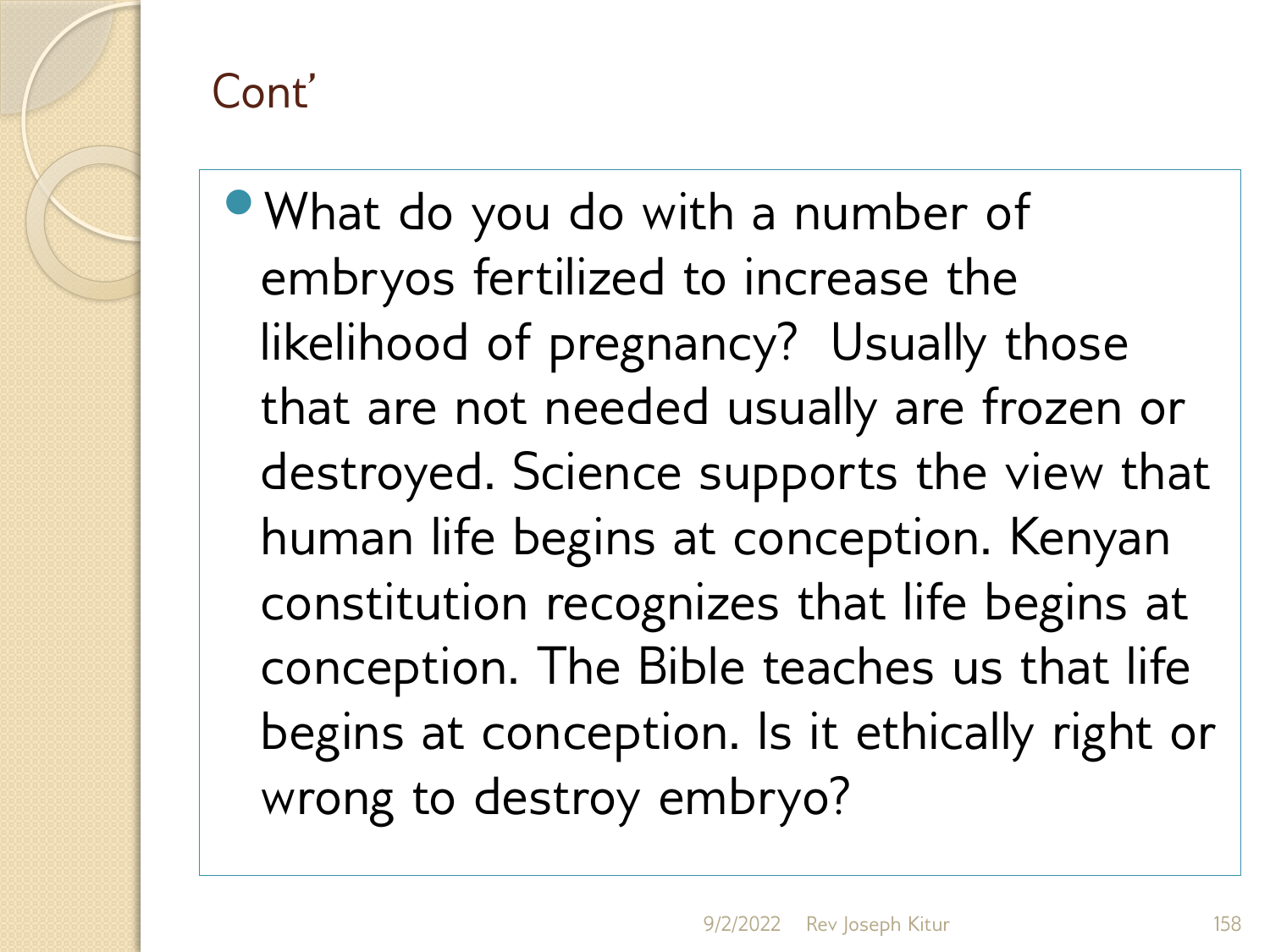

# Cont’
What do you do with a number of embryos fertilized to increase the likelihood of pregnancy?  Usually those that are not needed usually are frozen or destroyed. Science supports the view that human life begins at conception. Kenyan constitution recognizes that life begins at conception. The Bible teaches us that life begins at conception. Is it ethically right or wrong to destroy embryo?

9/2/2022
Rev Joseph Kitur
158